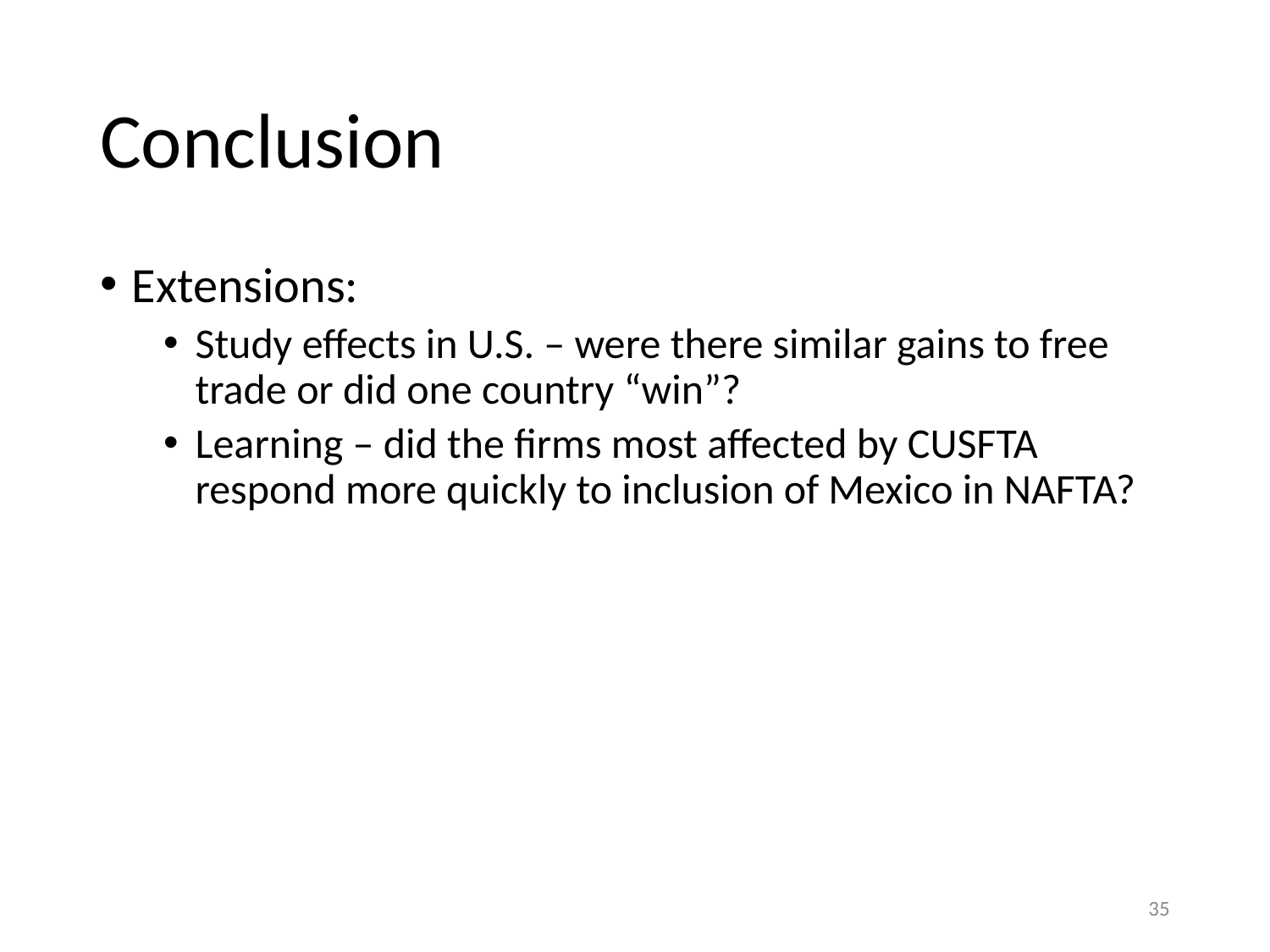

# Conclusion
Extensions:
Study effects in U.S. – were there similar gains to free trade or did one country “win”?
Learning – did the firms most affected by CUSFTA respond more quickly to inclusion of Mexico in NAFTA?
35